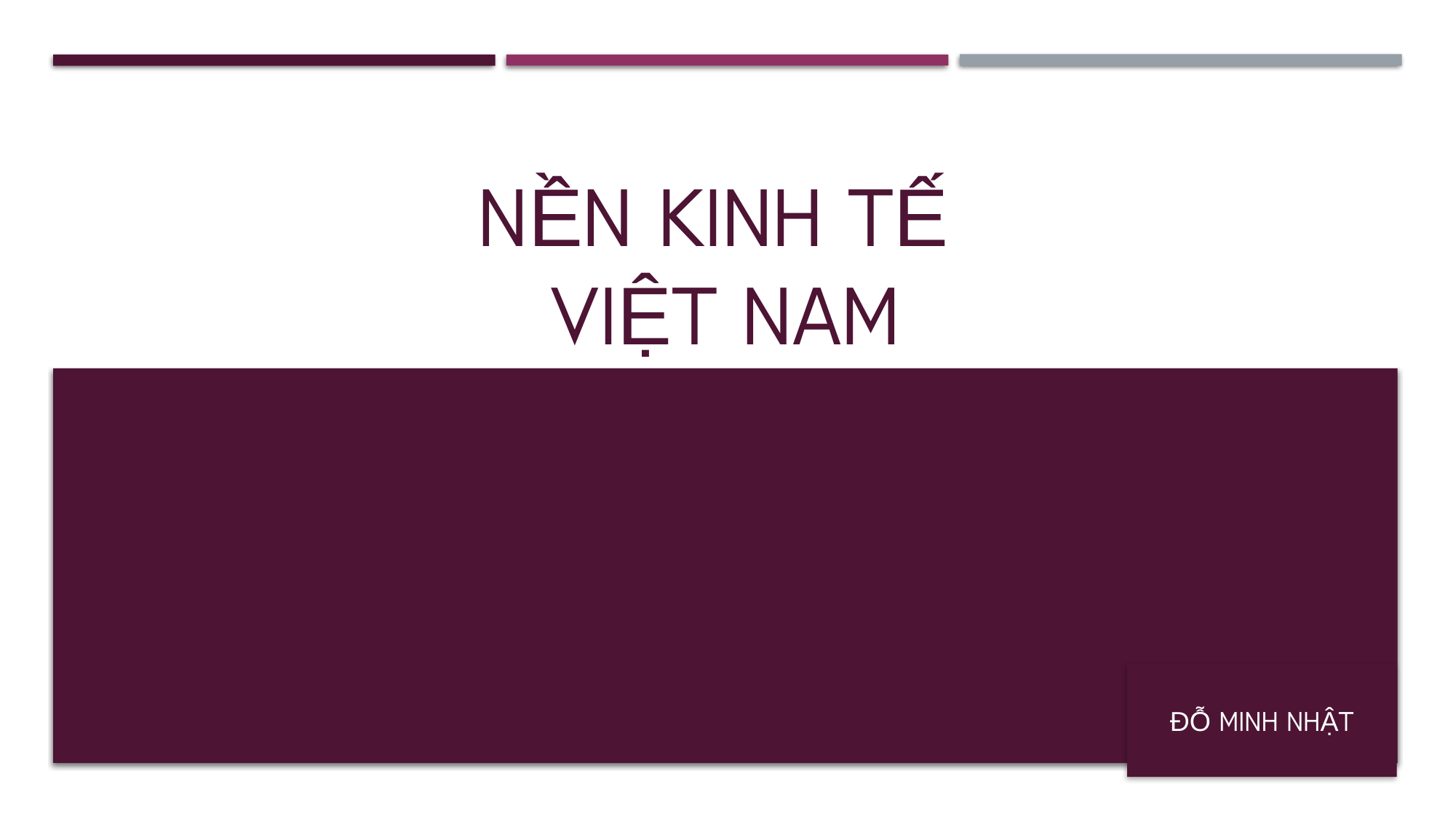

# NỀN KINH TẾ VIỆT NAM
ĐỖ MINH NHẬT